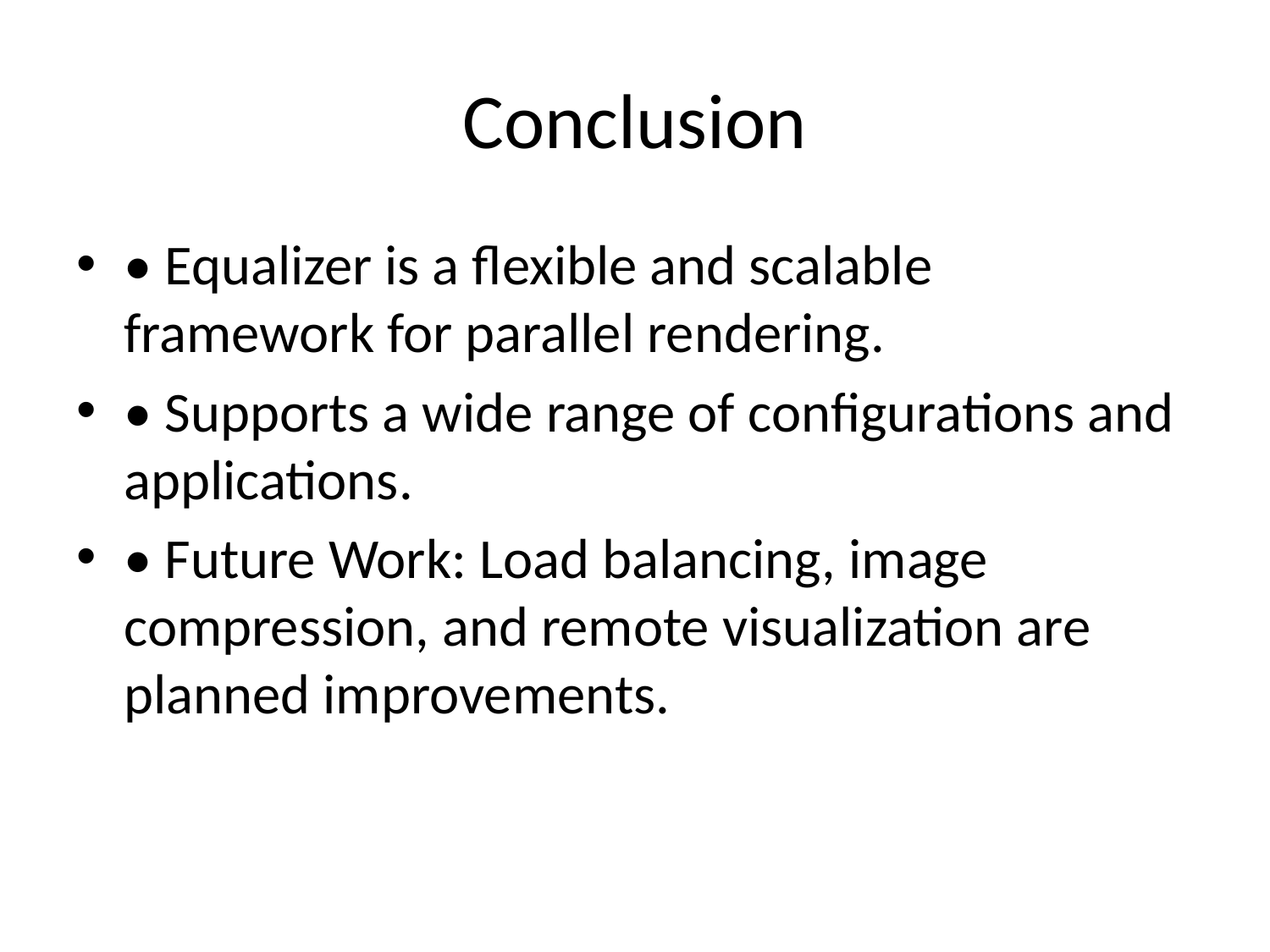

# Conclusion
• Equalizer is a flexible and scalable framework for parallel rendering.
• Supports a wide range of configurations and applications.
• Future Work: Load balancing, image compression, and remote visualization are planned improvements.